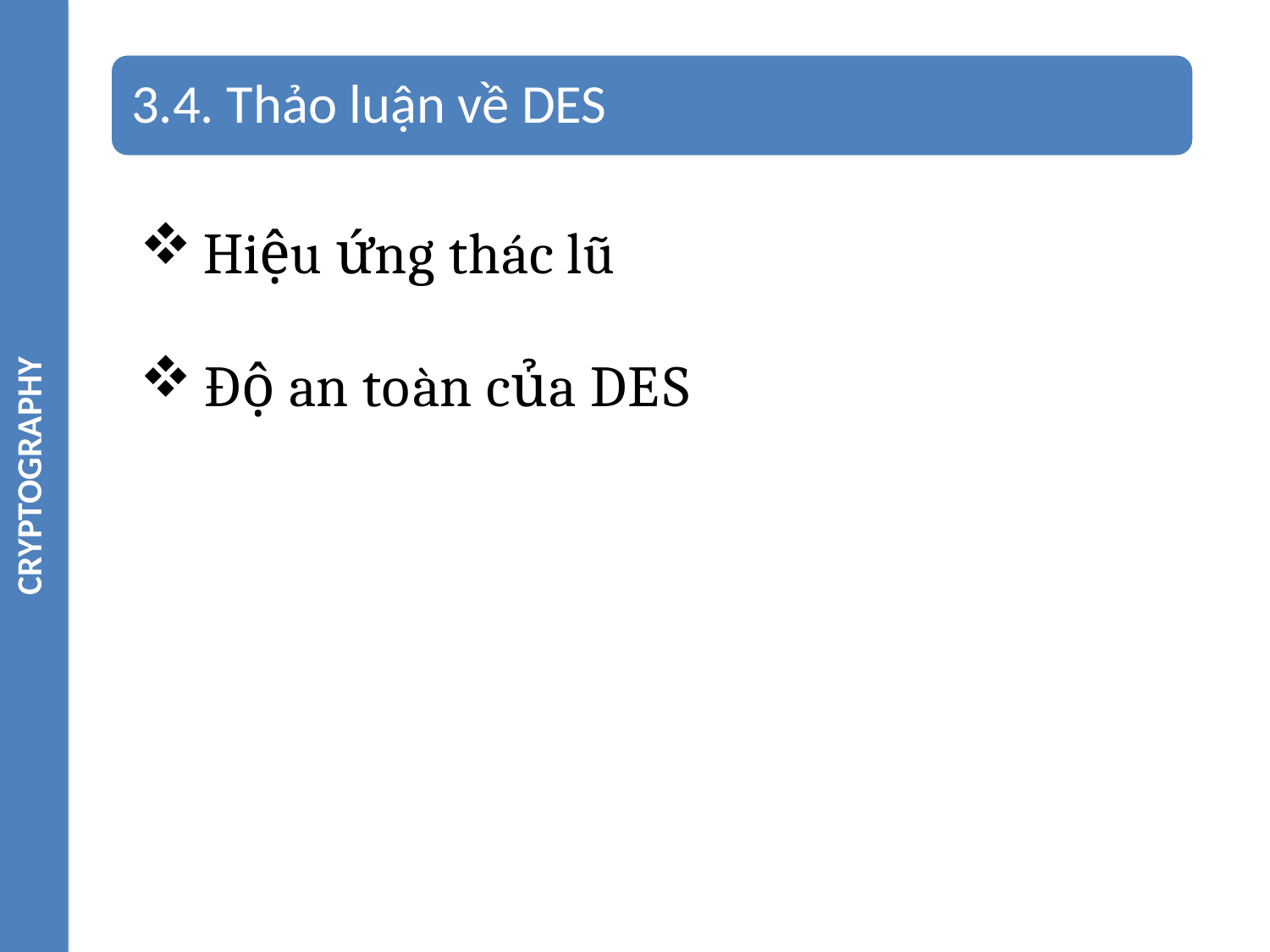

CRYPTOGRAPHY
3.4. Thảo luận về DES
Hiệu ứng thác lũ
Độ an toàn của DES